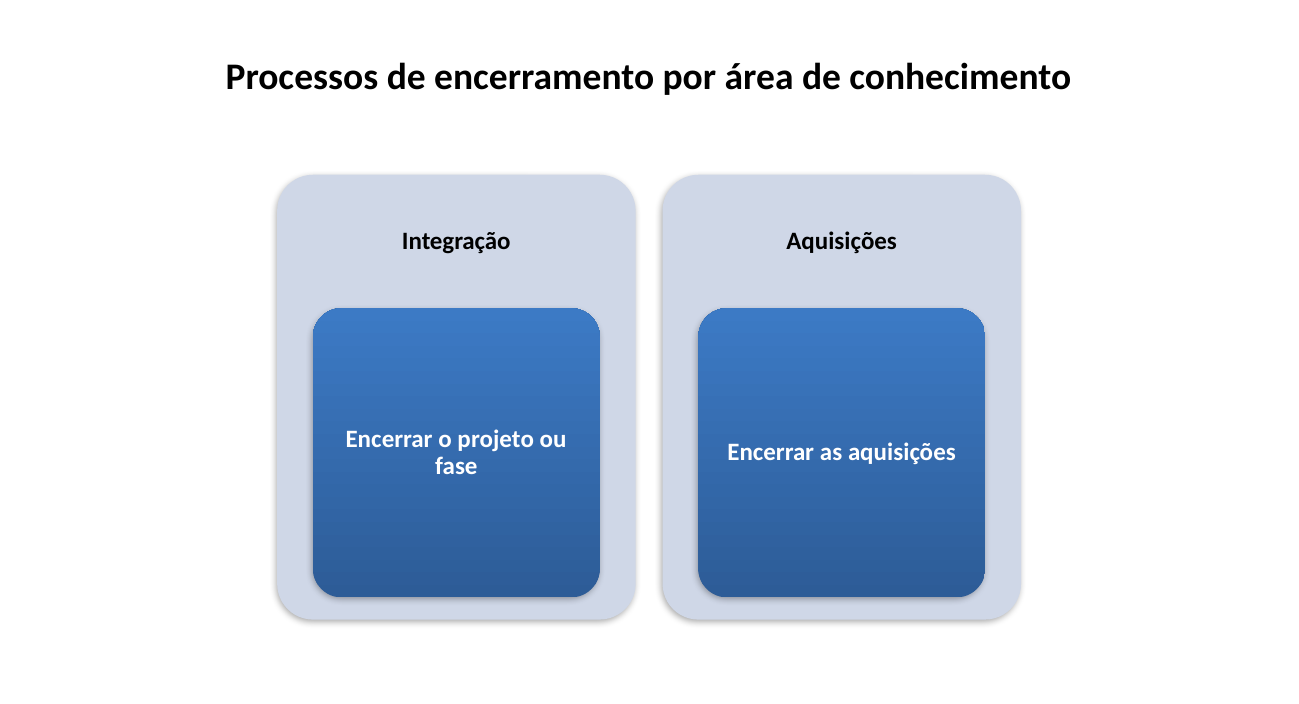

Processos de encerramento por área de conhecimento

Integração

Aquisições

Encerrar o projeto ou fase
Encerrar as aquisições